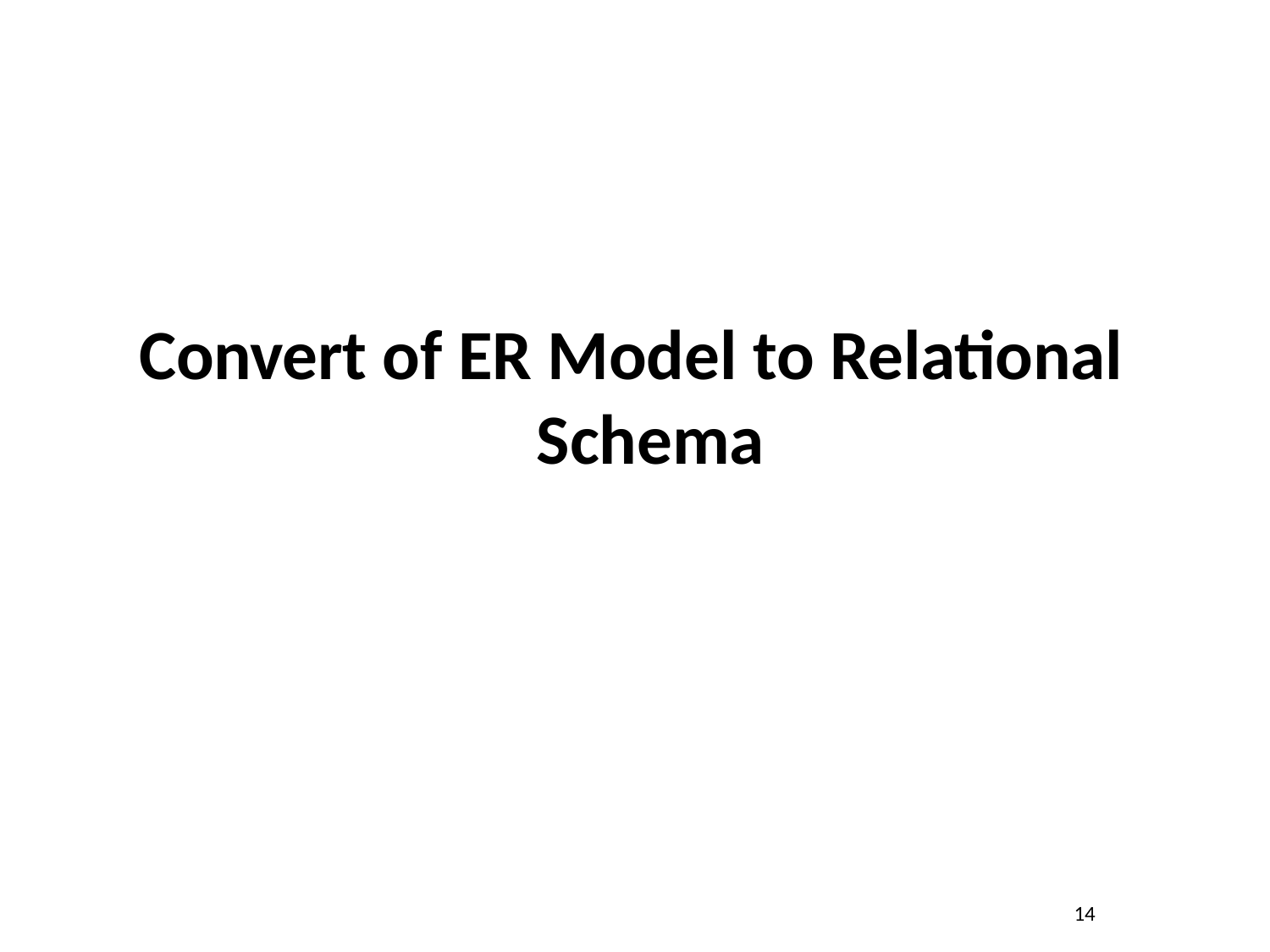

# Convert of ER Model to Relational  Schema
14